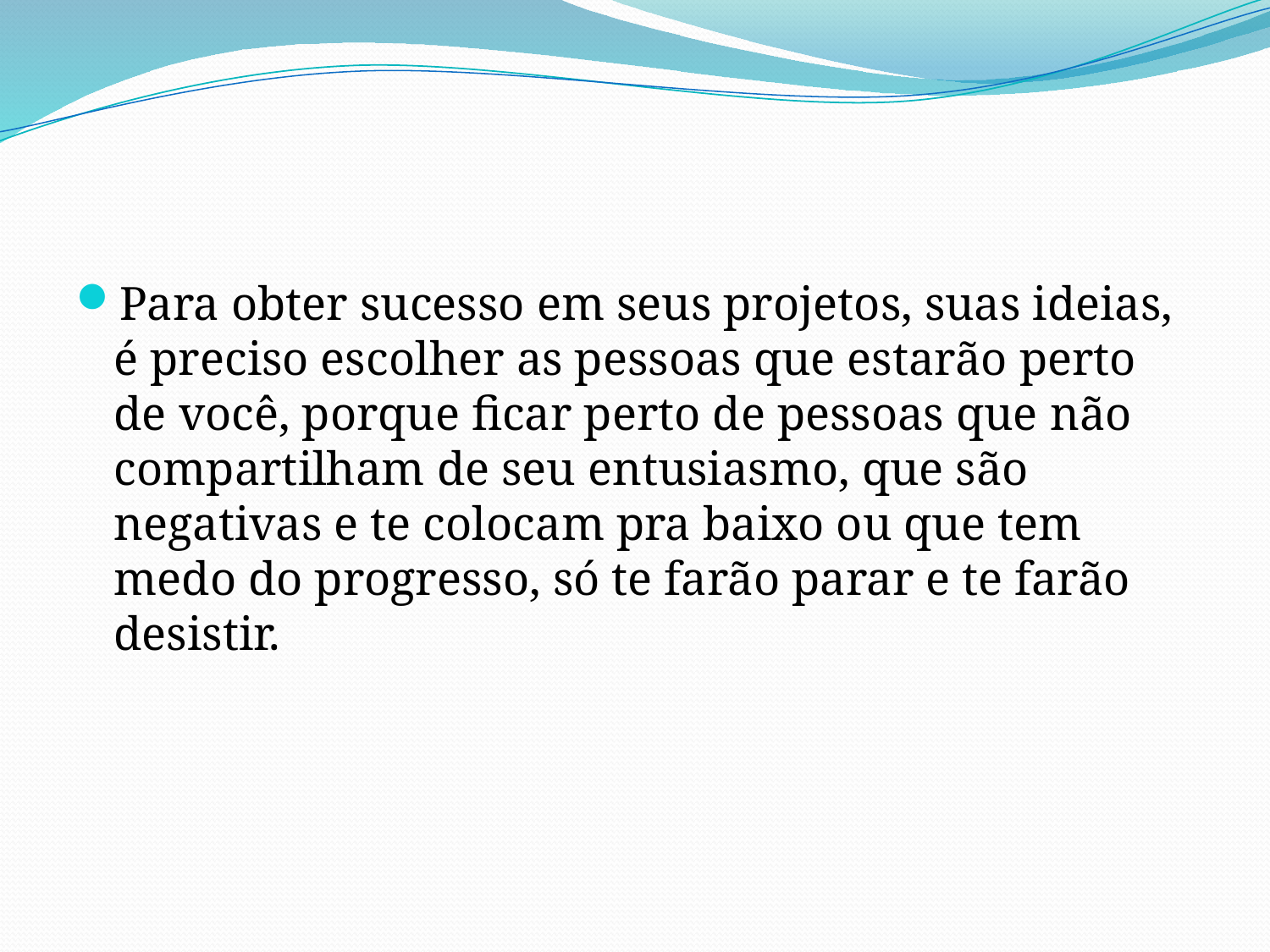

#
Para obter sucesso em seus projetos, suas ideias, é preciso escolher as pessoas que estarão perto de você, porque ficar perto de pessoas que não compartilham de seu entusiasmo, que são negativas e te colocam pra baixo ou que tem medo do progresso, só te farão parar e te farão desistir.